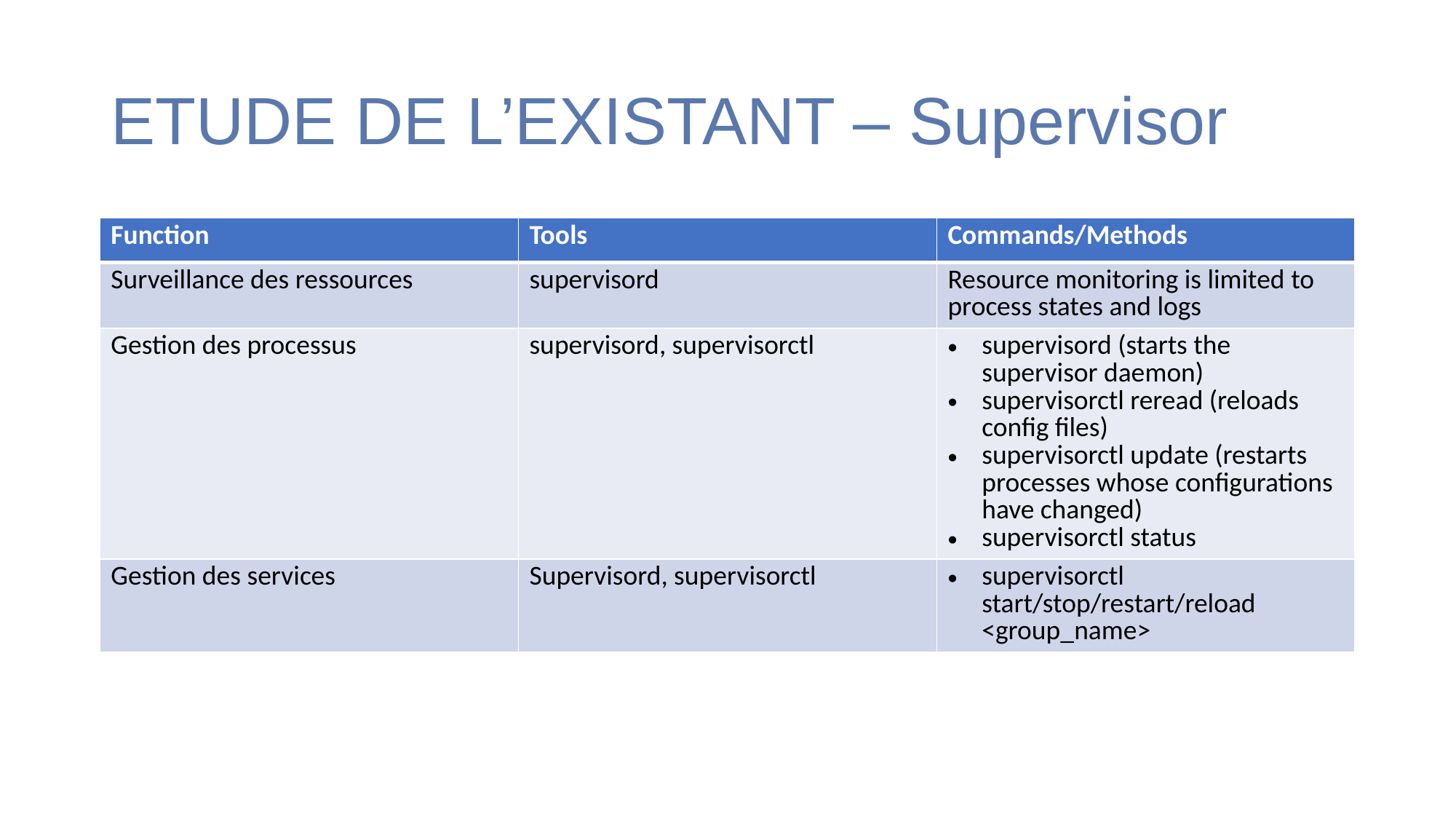

# ETUDE DE L’EXISTANT – Supervisor
| Function | Tools | Commands/Methods |
| --- | --- | --- |
| Surveillance des ressources | supervisord | Resource monitoring is limited to process states and logs |
| Gestion des processus | supervisord, supervisorctl | supervisord (starts the supervisor daemon) supervisorctl reread (reloads config files) supervisorctl update (restarts processes whose configurations have changed) supervisorctl status |
| Gestion des services | Supervisord, supervisorctl | supervisorctl start/stop/restart/reload <group\_name> |